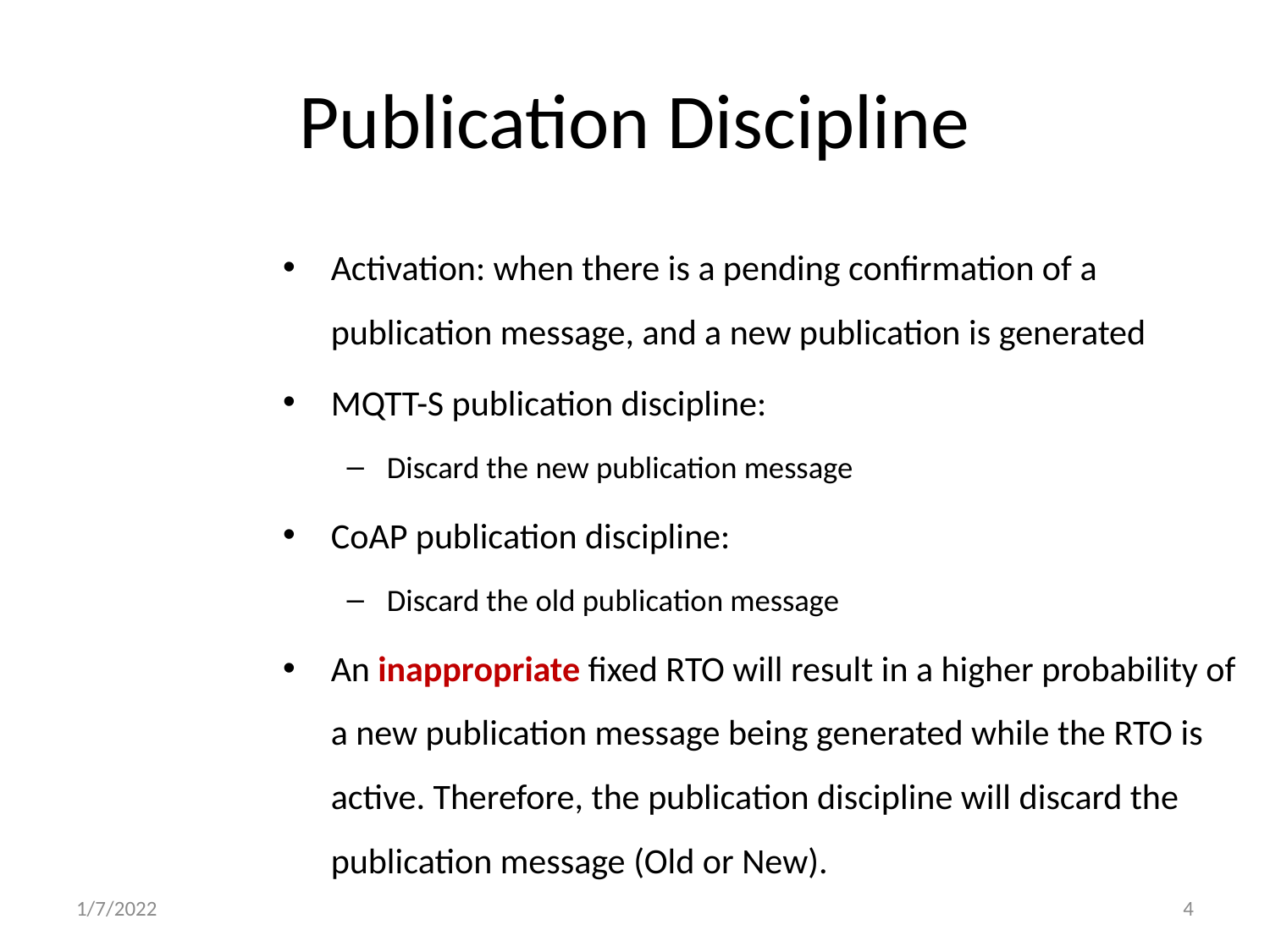

# Publication Discipline
Activation: when there is a pending confirmation of a publication message, and a new publication is generated
MQTT-S publication discipline:
Discard the new publication message
CoAP publication discipline:
Discard the old publication message
An inappropriate fixed RTO will result in a higher probability of a new publication message being generated while the RTO is active. Therefore, the publication discipline will discard the publication message (Old or New).
1/7/2022
4